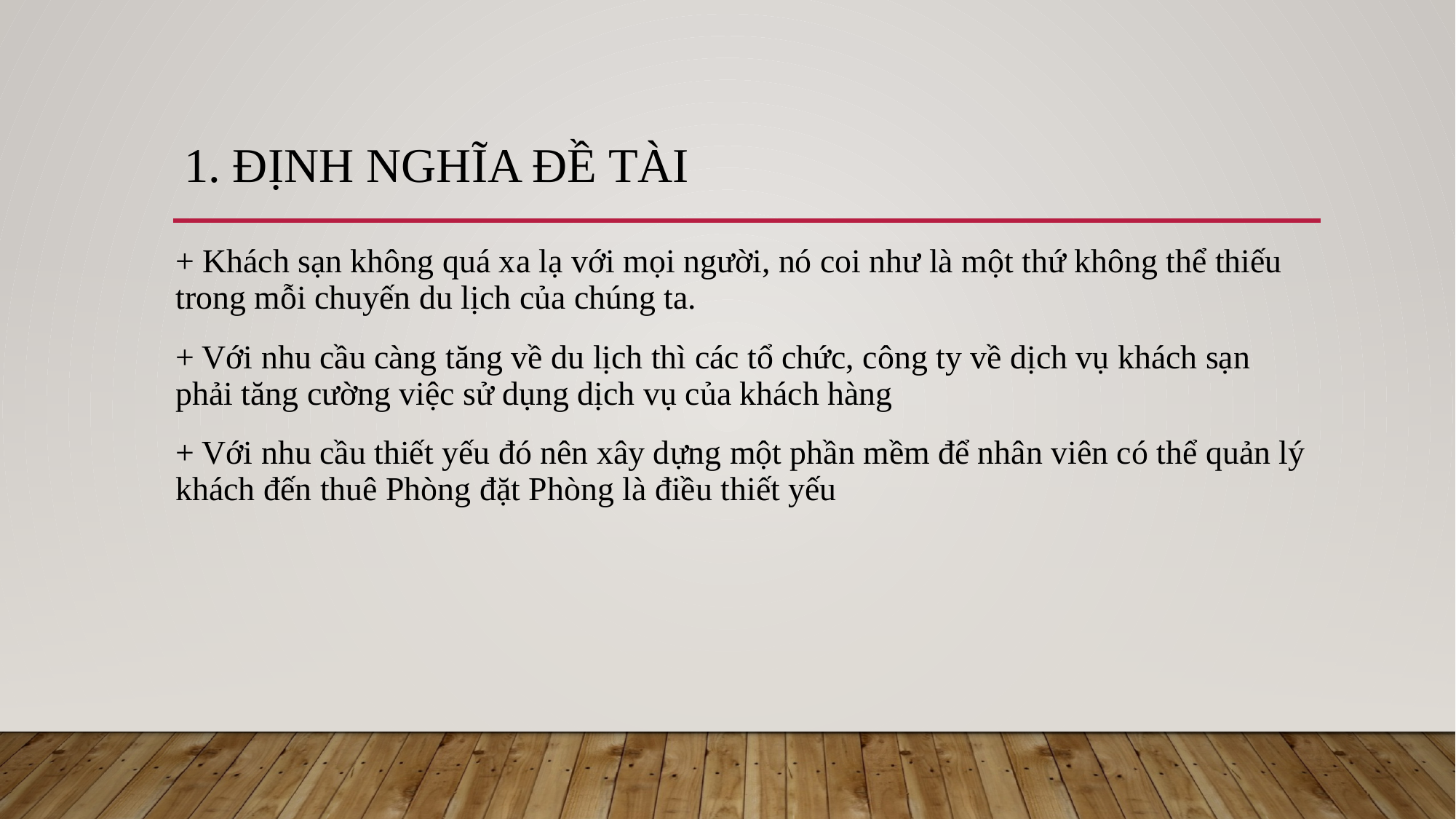

# 1. định nghĩa đề tài
+ Khách sạn không quá xa lạ với mọi người, nó coi như là một thứ không thể thiếu trong mỗi chuyến du lịch của chúng ta.
+ Với nhu cầu càng tăng về du lịch thì các tổ chức, công ty về dịch vụ khách sạn phải tăng cường việc sử dụng dịch vụ của khách hàng
+ Với nhu cầu thiết yếu đó nên xây dựng một phần mềm để nhân viên có thể quản lý khách đến thuê Phòng đặt Phòng là điều thiết yếu